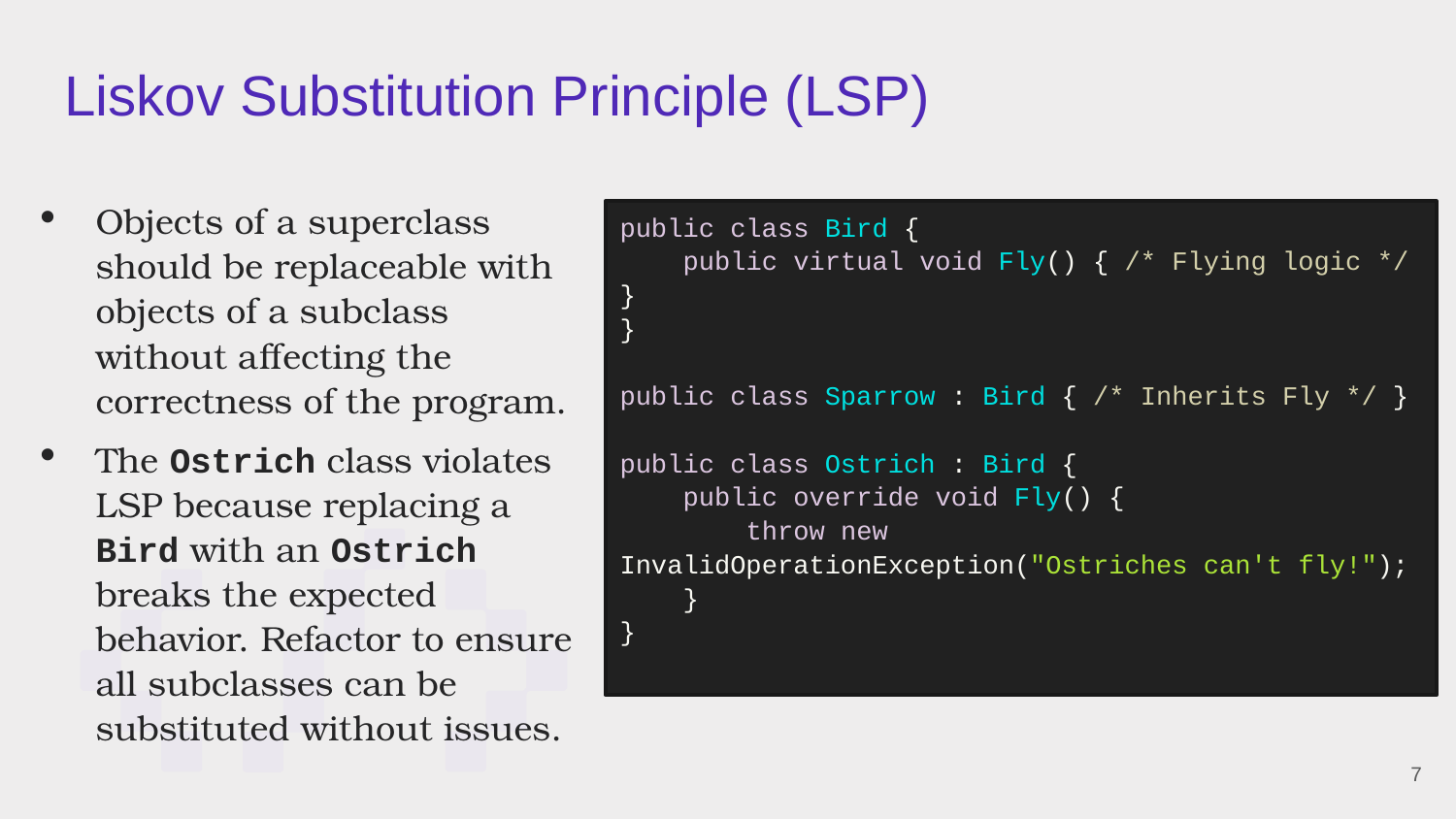

# Liskov Substitution Principle (LSP)
Objects of a superclass should be replaceable with objects of a subclass without affecting the correctness of the program.
The Ostrich class violates LSP because replacing a Bird with an Ostrich breaks the expected behavior. Refactor to ensure all subclasses can be substituted without issues.

public class Bird {
    public virtual void Fly() { /* Flying logic */ }
}

public class Sparrow : Bird { /* Inherits Fly */ }

public class Ostrich : Bird {
    public override void Fly() {
        throw new     InvalidOperationException("Ostriches can't fly!");
    }
}

7